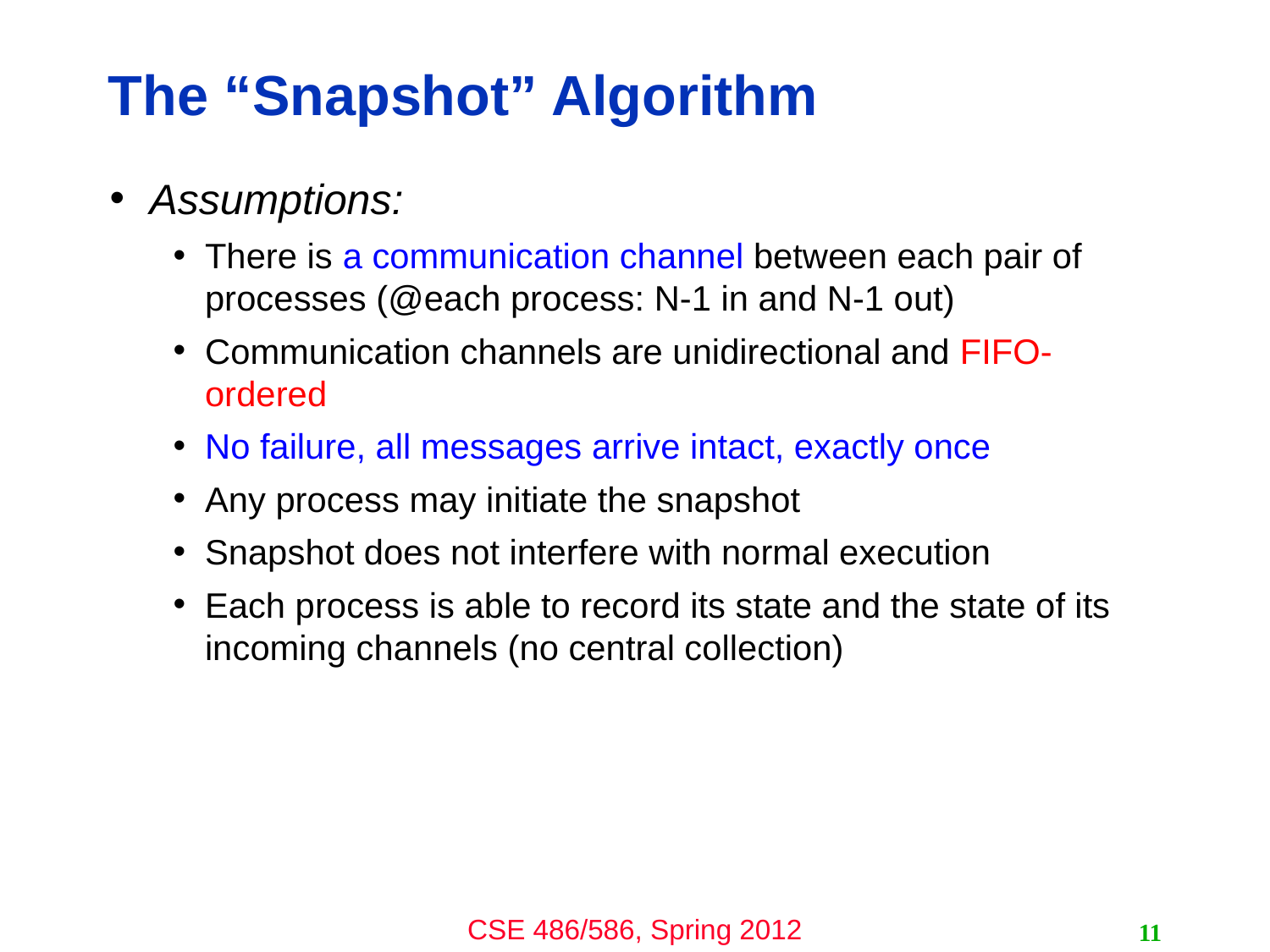

# The “Snapshot” Algorithm
Assumptions:
There is a communication channel between each pair of processes (@each process: N-1 in and N-1 out)
Communication channels are unidirectional and FIFO-ordered
No failure, all messages arrive intact, exactly once
Any process may initiate the snapshot
Snapshot does not interfere with normal execution
Each process is able to record its state and the state of its incoming channels (no central collection)
11